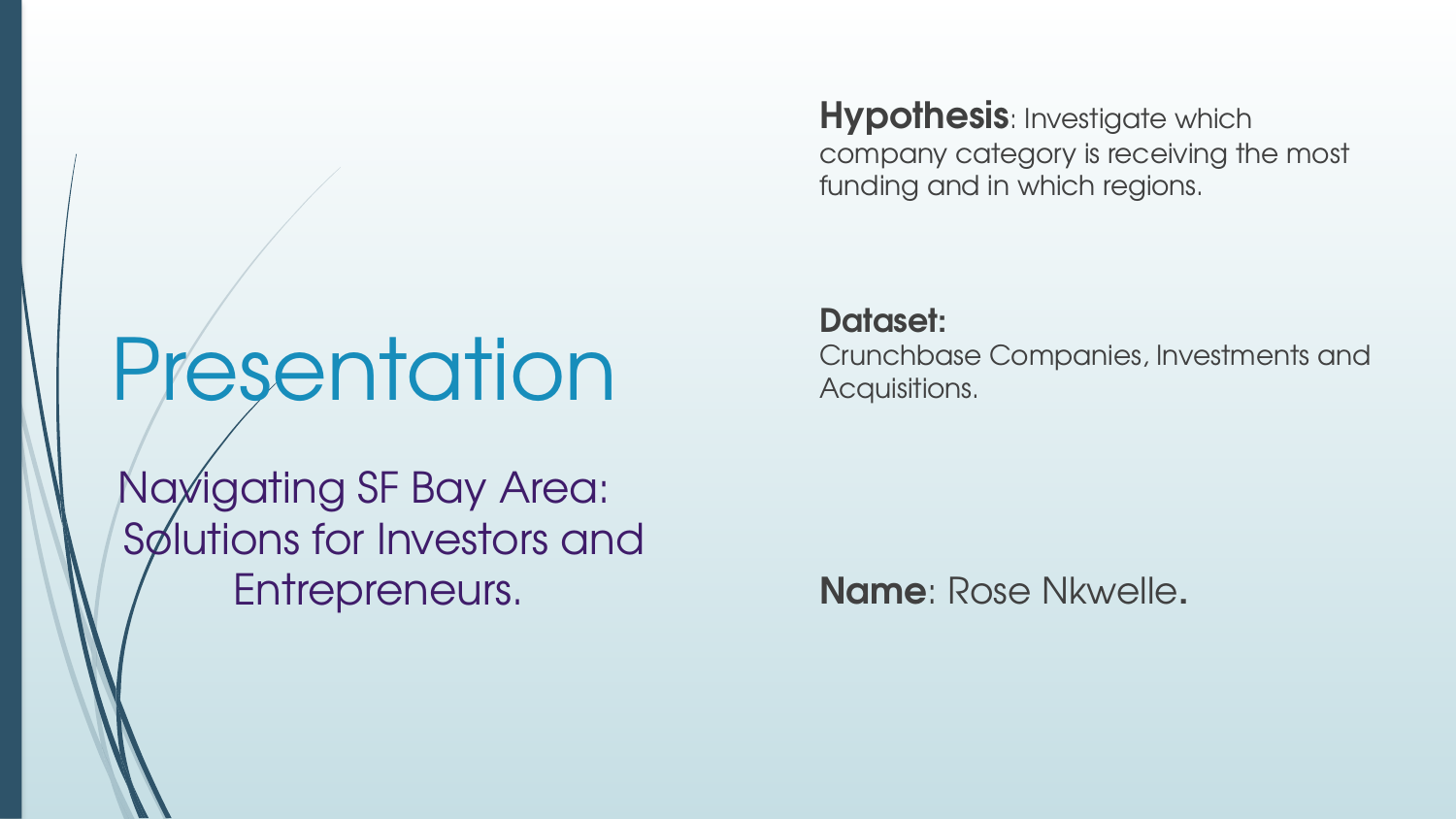

Hypothesis: Investigate which company category is receiving the most funding and in which regions.

Dataset:
Crunchbase Companies, Investments and Acquisitions.

Name: Rose Nkwelle.

# Presentation
Navigating SF Bay Area: Solutions for Investors and Entrepreneurs.